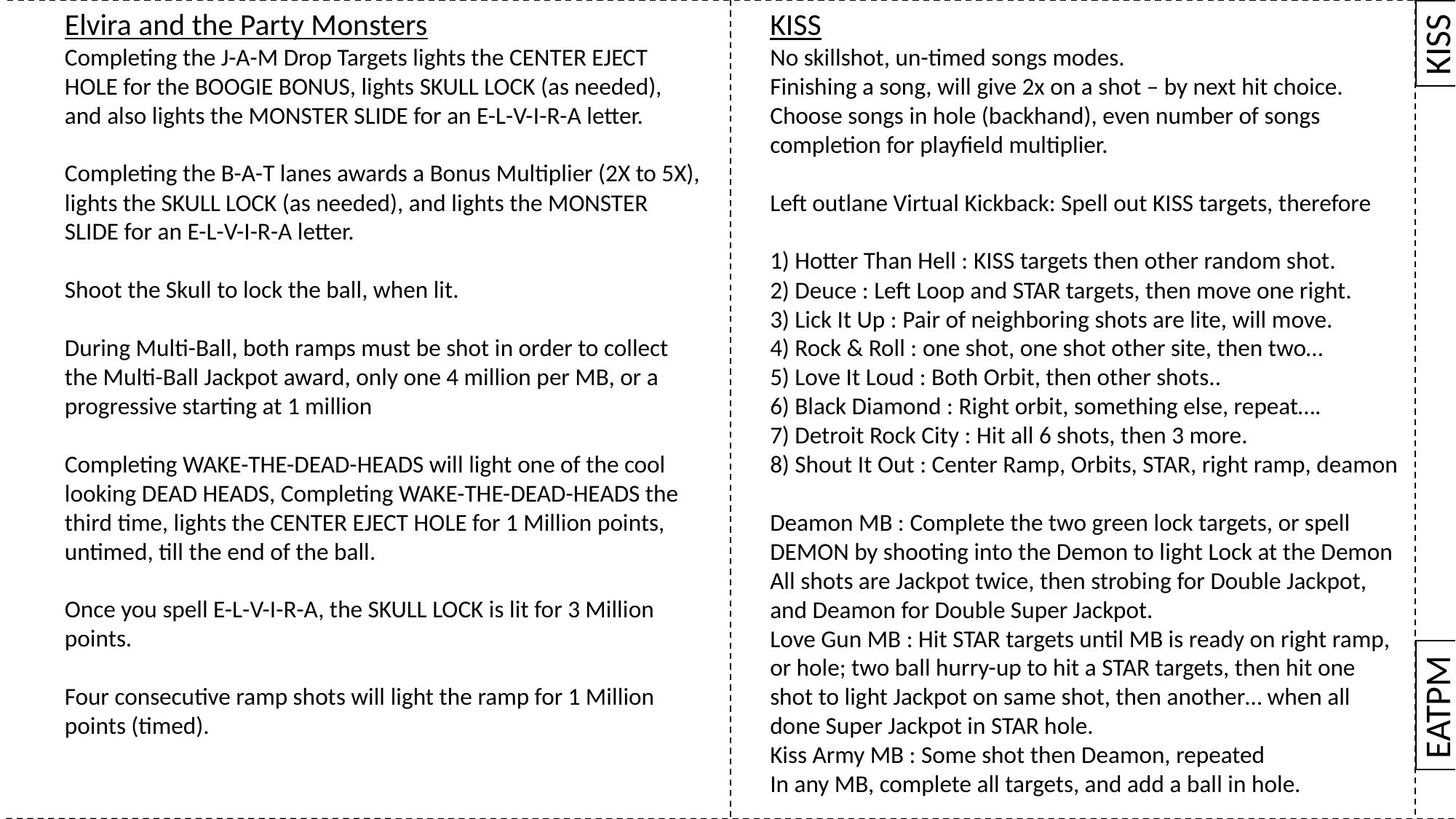

KISS
No skillshot, un-timed songs modes.
Finishing a song, will give 2x on a shot – by next hit choice.
Choose songs in hole (backhand), even number of songs completion for playfield multiplier.

Left outlane Virtual Kickback: Spell out KISS targets, therefore

1) Hotter Than Hell : KISS targets then other random shot.
2) Deuce : Left Loop and STAR targets, then move one right.
3) Lick It Up : Pair of neighboring shots are lite, will move.
4) Rock & Roll : one shot, one shot other site, then two…
5) Love It Loud : Both Orbit, then other shots..
6) Black Diamond : Right orbit, something else, repeat….
7) Detroit Rock City : Hit all 6 shots, then 3 more.
8) Shout It Out : Center Ramp, Orbits, STAR, right ramp, deamon

Deamon MB : Complete the two green lock targets, or spell DEMON by shooting into the Demon to light Lock at the Demon
All shots are Jackpot twice, then strobing for Double Jackpot, and Deamon for Double Super Jackpot.
Love Gun MB : Hit STAR targets until MB is ready on right ramp, or hole; two ball hurry-up to hit a STAR targets, then hit one shot to light Jackpot on same shot, then another… when all done Super Jackpot in STAR hole.
Kiss Army MB : Some shot then Deamon, repeated
In any MB, complete all targets, and add a ball in hole.
Elvira and the Party Monsters
Completing the J-A-M Drop Targets lights the CENTER EJECT HOLE for the BOOGIE BONUS, lights SKULL LOCK (as needed), and also lights the MONSTER SLIDE for an E-L-V-I-R-A letter.

Completing the B-A-T lanes awards a Bonus Multiplier (2X to 5X), lights the SKULL LOCK (as needed), and lights the MONSTER SLIDE for an E-L-V-I-R-A letter.

Shoot the Skull to lock the ball, when lit.

During Multi-Ball, both ramps must be shot in order to collect the Multi-Ball Jackpot award, only one 4 million per MB, or a progressive starting at 1 million

Completing WAKE-THE-DEAD-HEADS will light one of the cool looking DEAD HEADS, Completing WAKE-THE-DEAD-HEADS the third time, lights the CENTER EJECT HOLE for 1 Million points, untimed, till the end of the ball.

Once you spell E-L-V-I-R-A, the SKULL LOCK is lit for 3 Million points.

Four consecutive ramp shots will light the ramp for 1 Million points (timed).

KISS
EATPM